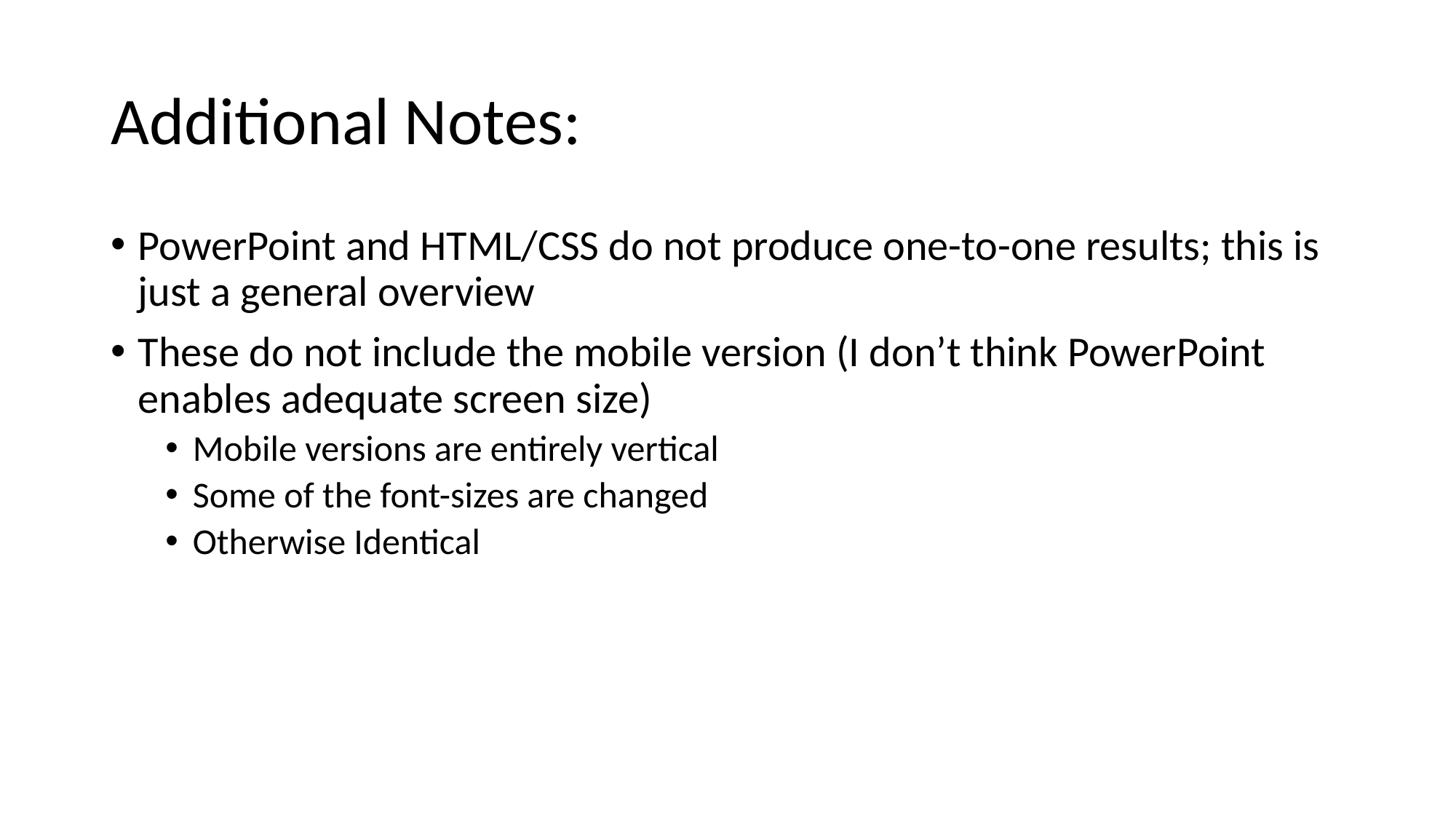

# Additional Notes:
PowerPoint and HTML/CSS do not produce one-to-one results; this is just a general overview
These do not include the mobile version (I don’t think PowerPoint enables adequate screen size)
Mobile versions are entirely vertical
Some of the font-sizes are changed
Otherwise Identical